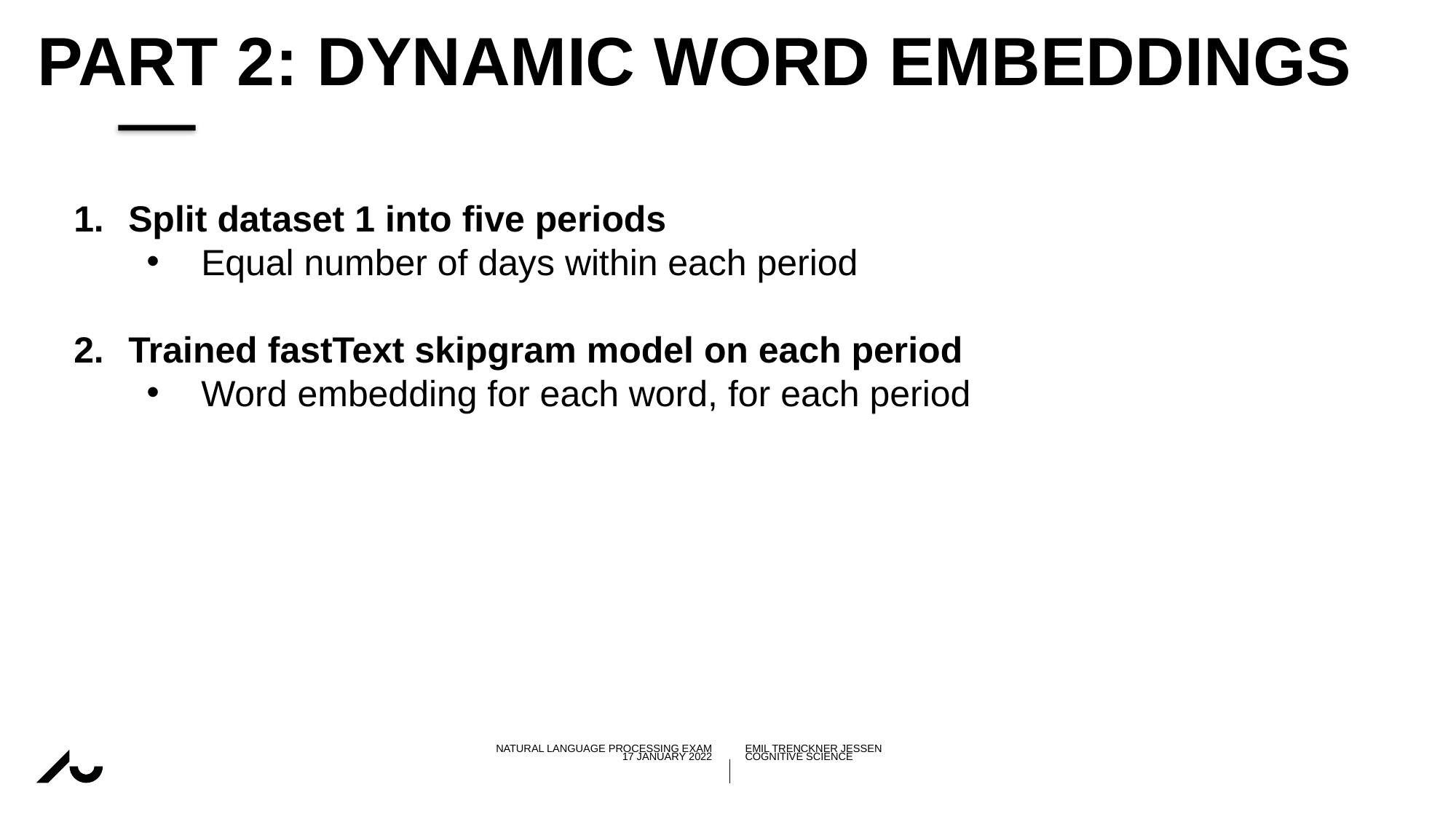

# part 2: Dynamic Word Embeddings
Split dataset 1 into five periods
Equal number of days within each period
Trained fastText skipgram model on each period
Word embedding for each word, for each period